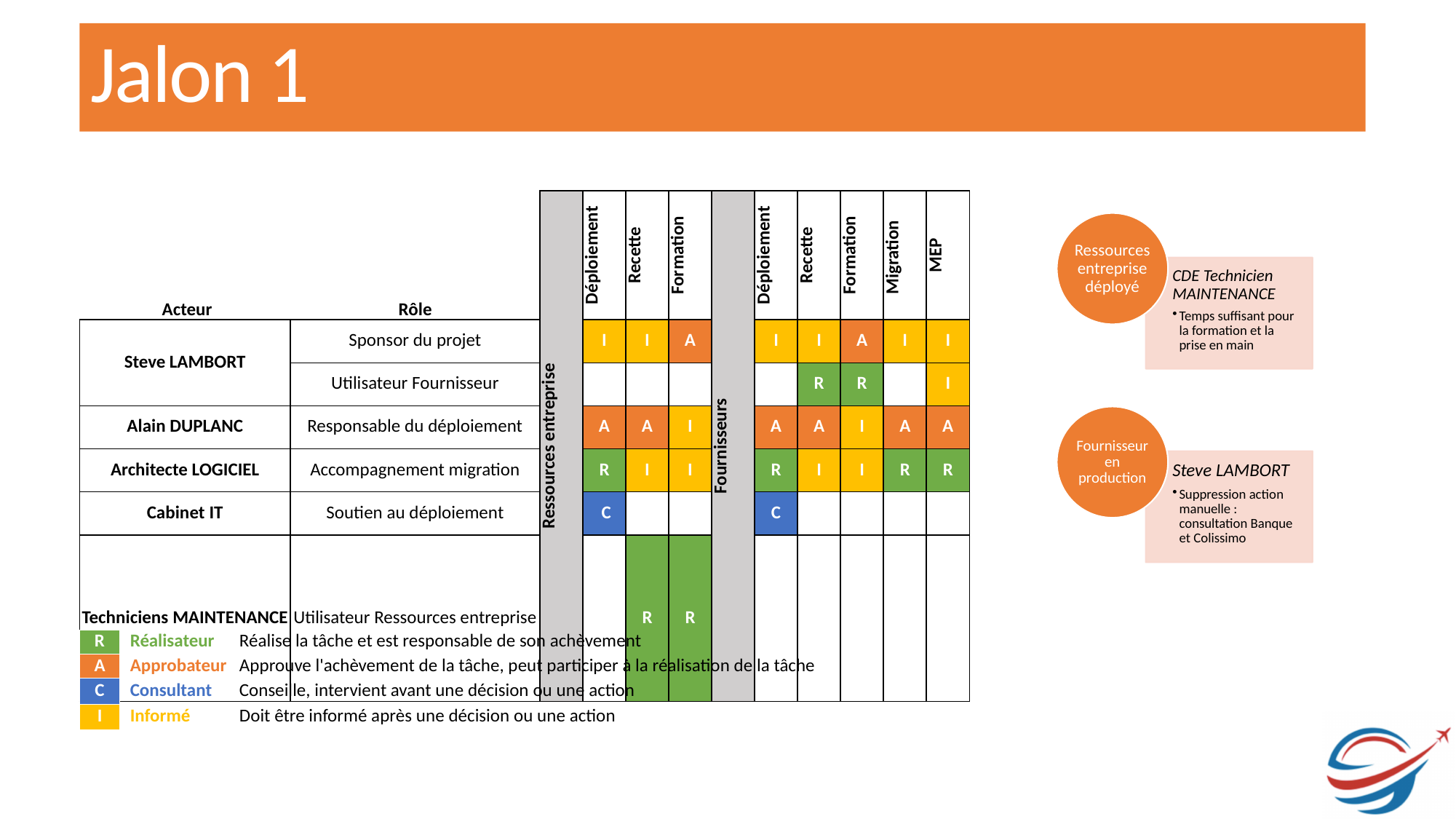

# Jalon 1
| Acteur | Rôle | Ressources entreprise | Déploiement | Recette | Formation | Fournisseurs | Déploiement | Recette | Formation | Migration | MEP |
| --- | --- | --- | --- | --- | --- | --- | --- | --- | --- | --- | --- |
| Steve LAMBORT | Sponsor du projet |  | I | I | A |  | I | I | A | I | I |
|  | Utilisateur Fournisseur |  |  |  |  |  |  | R | R |  | I |
| Alain DUPLANC | Responsable du déploiement |  | A | A | I |  | A | A | I | A | A |
| Architecte LOGICIEL | Accompagnement migration |  | R | I | I |  | R | I | I | R | R |
| Cabinet IT | Soutien au déploiement |  | C |  |  |  | C |  |  |  |  |
| Techniciens MAINTENANCE | Utilisateur Ressources entreprise |  |  | R | R |  |  |  |  |  |  |
CDE Technicien MAINTENANCE
Temps suffisant pour la formation et la prise en main
Ressources entreprise déployé
Steve LAMBORT
Suppression action manuelle : consultation Banque et Colissimo
Fournisseur en production
| R | Réalisateur | Réalise la tâche et est responsable de son achèvement |
| --- | --- | --- |
| A | Approbateur | Approuve l'achèvement de la tâche, peut participer à la réalisation de la tâche |
| C | Consultant | Conseille, intervient avant une décision ou une action |
| I | Informé | Doit être informé après une décision ou une action |